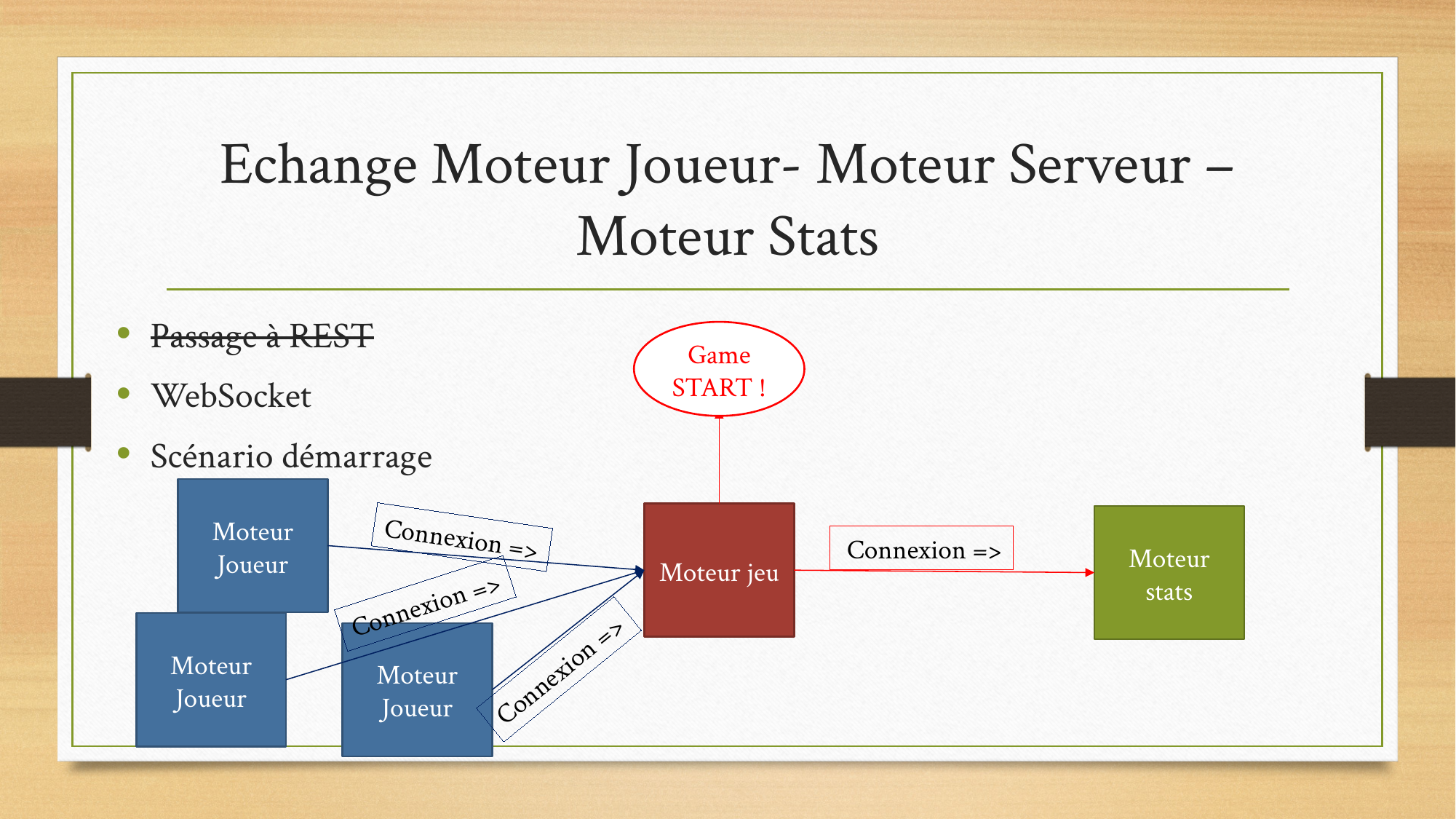

# Echange Moteur Joueur- Moteur Serveur – Moteur Stats
Passage à REST
WebSocket
Scénario démarrage
Game START !
Moteur Joueur
Moteur jeu
Moteur stats
Connexion =>
 Connexion =>
Connexion =>
Moteur Joueur
Moteur Joueur
Connexion =>